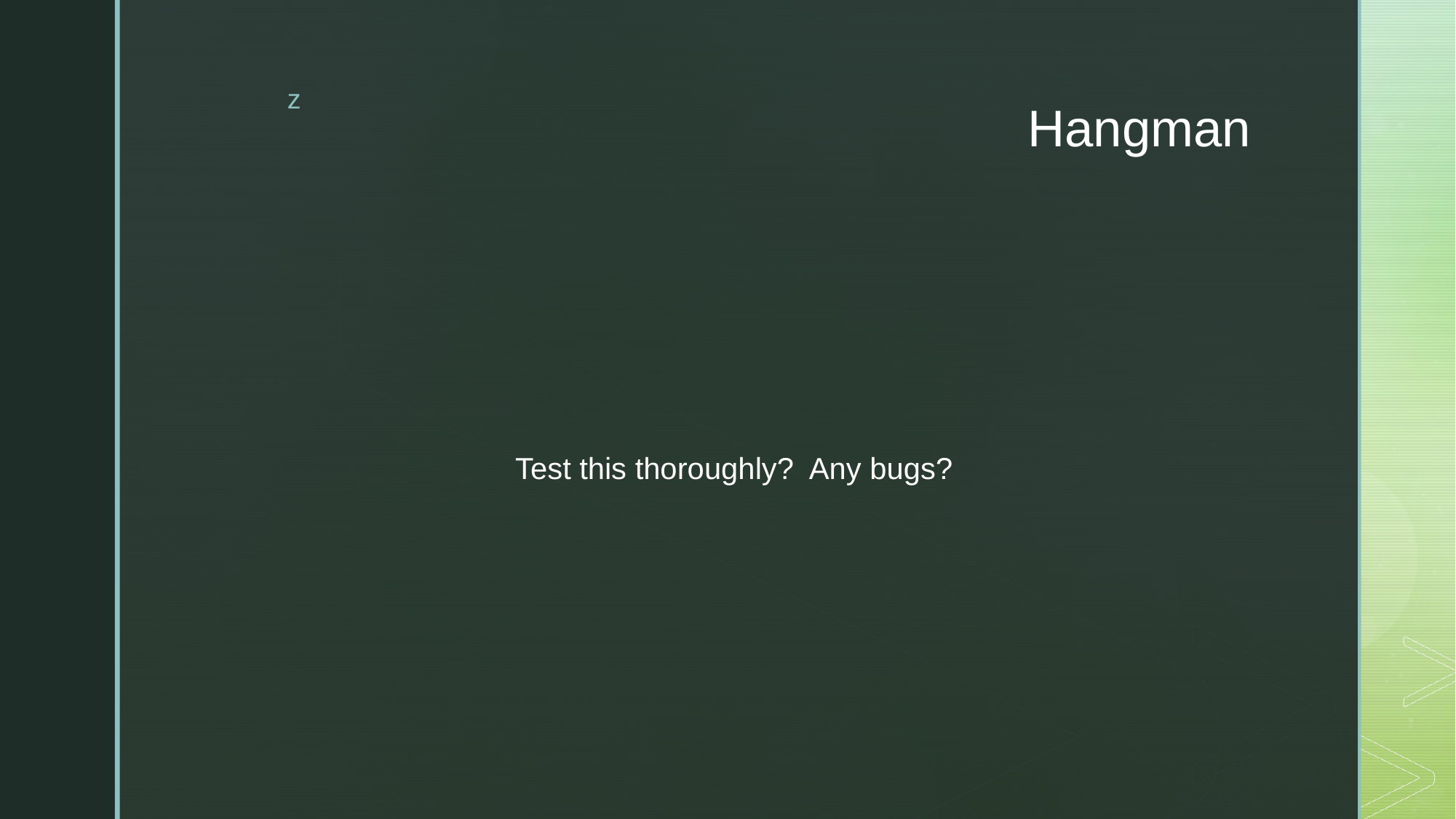

# Hangman
Test this thoroughly?  Any bugs?